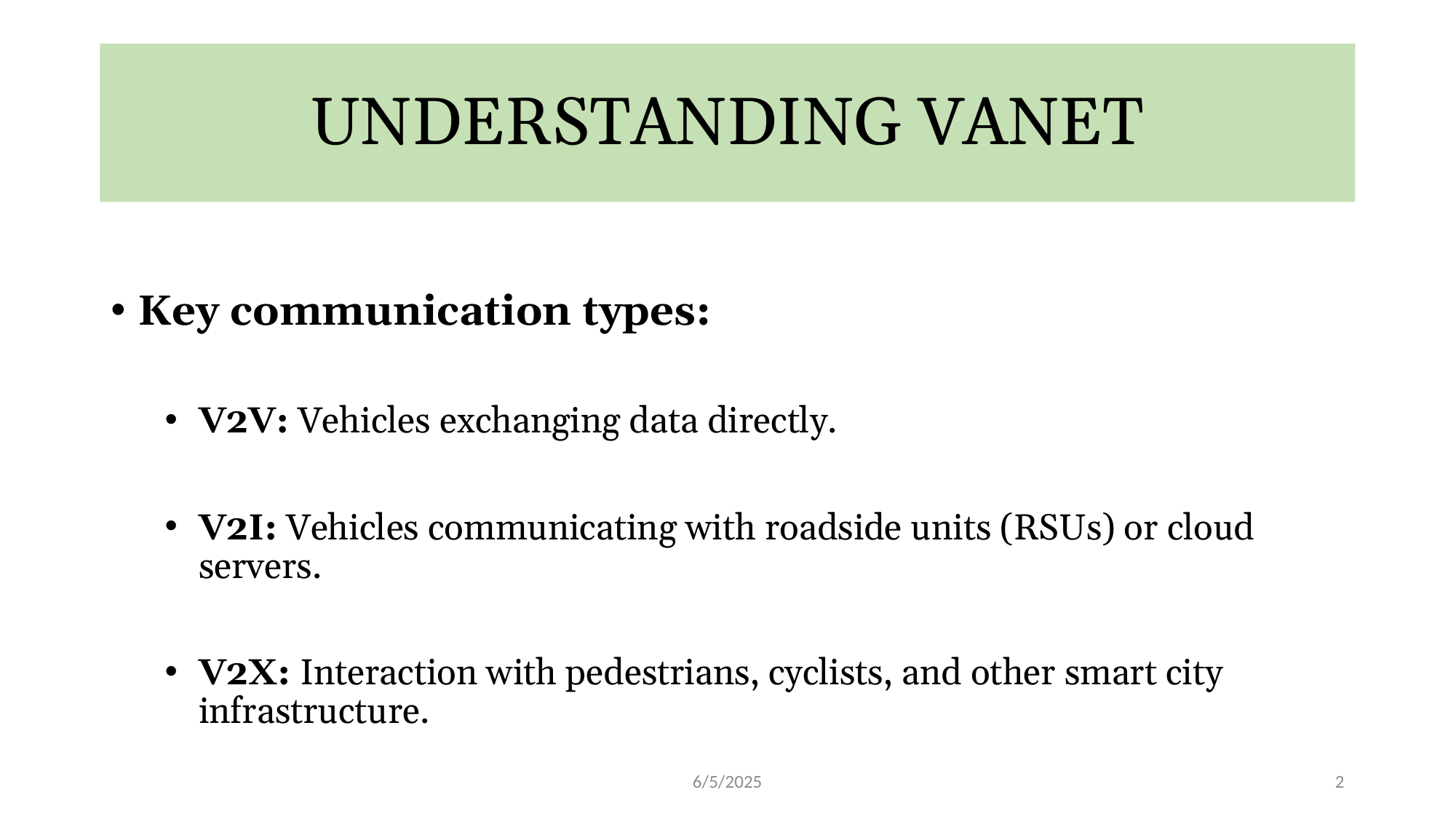

# UNDERSTANDING VANET

Key communication types:

V2V: Vehicles exchanging data directly.

V2I: Vehicles communicating with roadside units (RSUs) or cloud servers.

V2X: Interaction with pedestrians, cyclists, and other smart city infrastructure.
6/5/2025
2